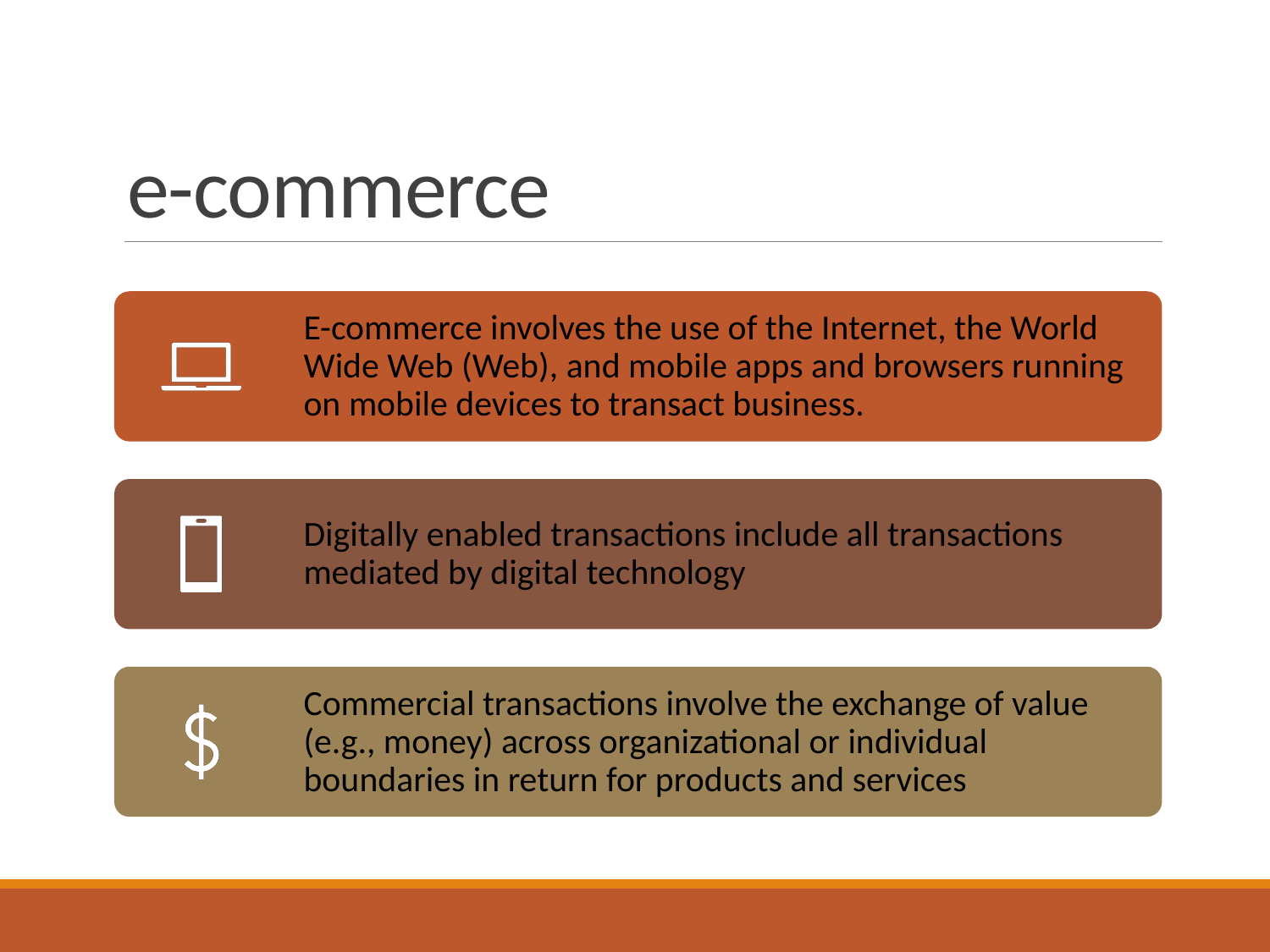

# e-commerce
E-commerce involves the use of the Internet, the World Wide Web (Web), and mobile apps and browsers running on mobile devices to transact business.
Digitally enabled transactions include all transactions mediated by digital technology
Commercial transactions involve the exchange of value (e.g., money) across organizational or individual boundaries in return for products and services